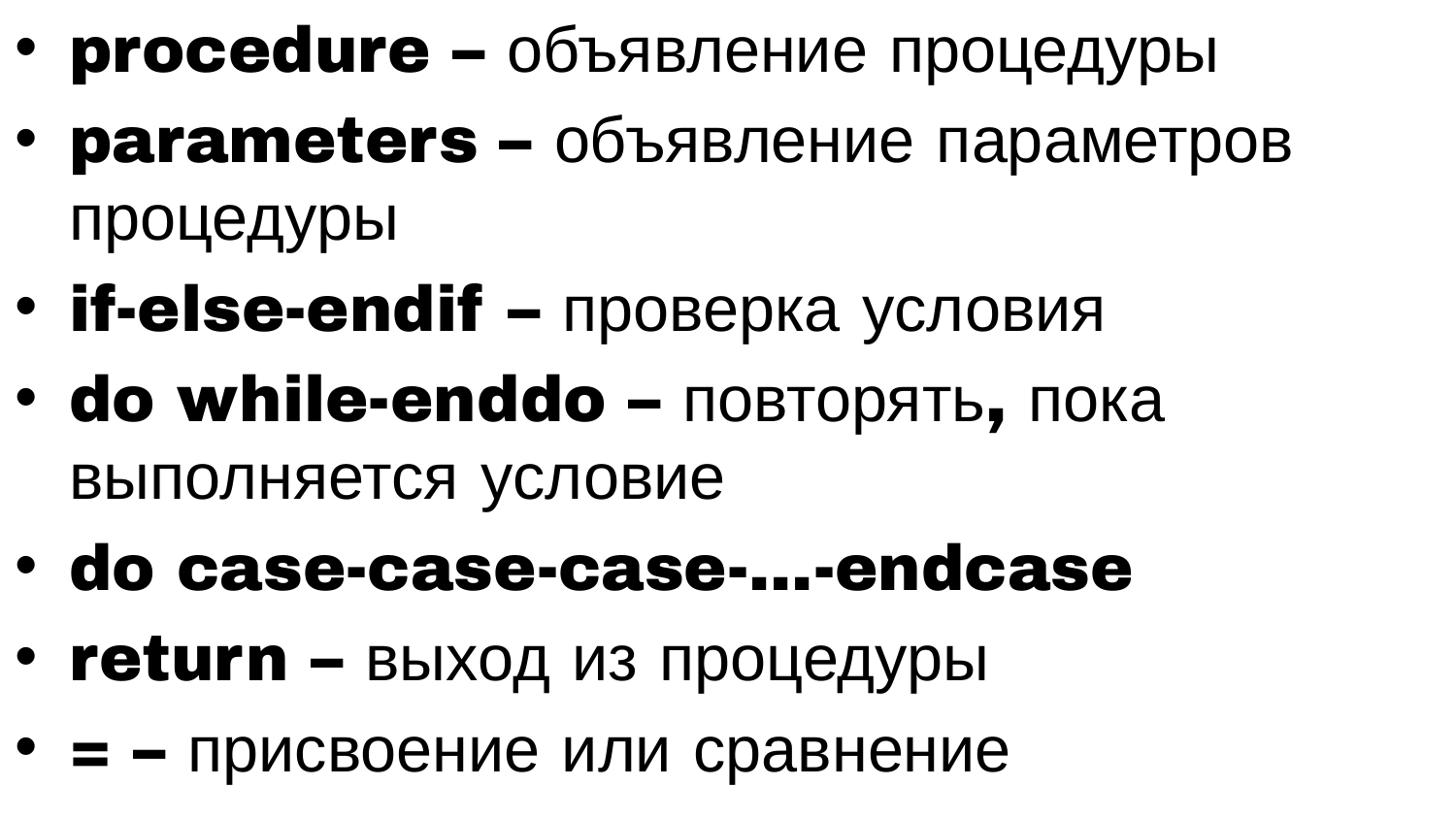

procedure – объявление процедуры
parameters – объявление параметров процедуры
if-else-endif – проверка условия
do while-enddo – повторять, пока выполняется условие
do case-case-case-...-endcase
return – выход из процедуры
= – присвоение или сравнение